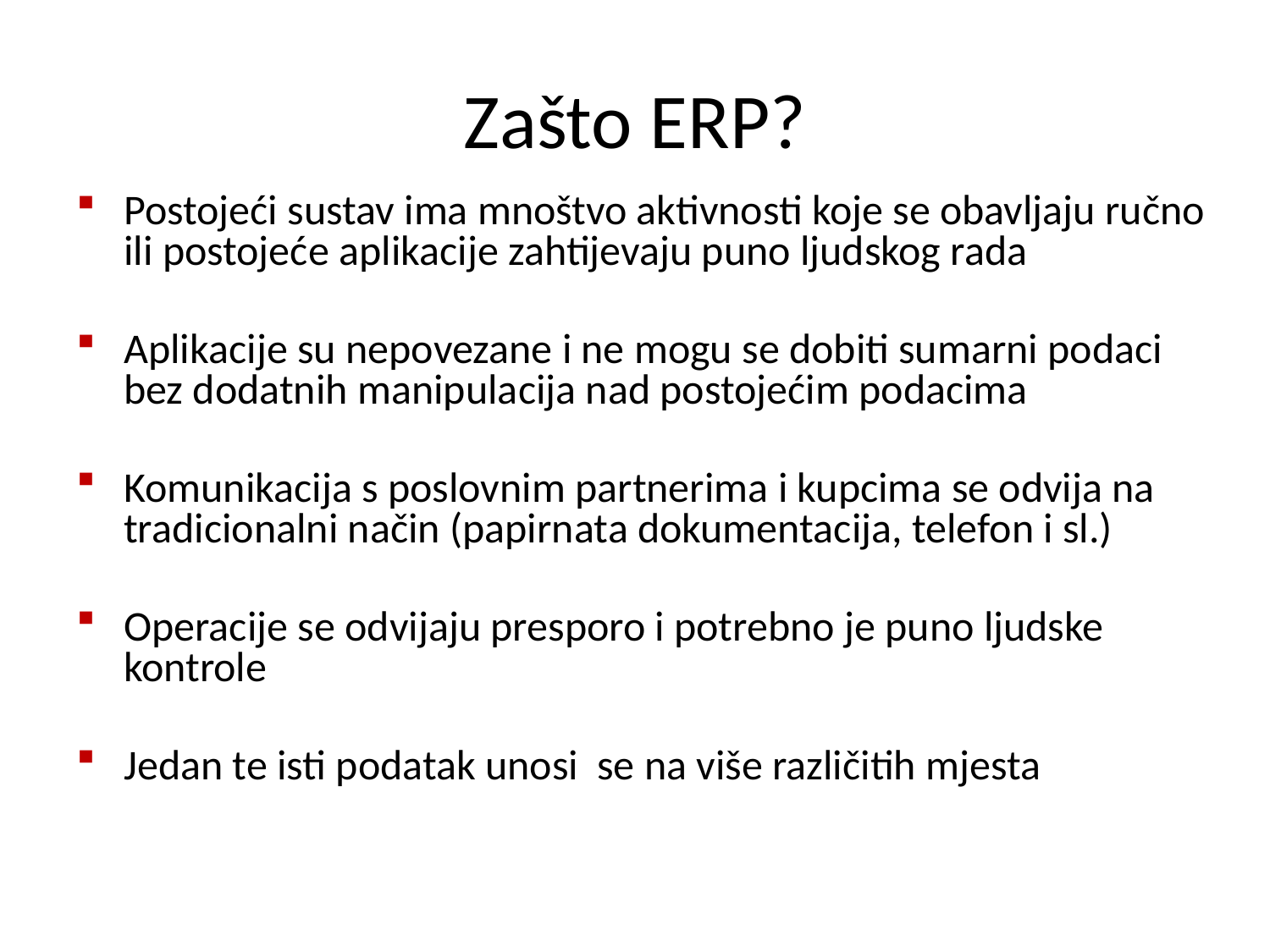

Zašto ERP?
Postojeći sustav ima mnoštvo aktivnosti koje se obavljaju ručno ili postojeće aplikacije zahtijevaju puno ljudskog rada

Aplikacije su nepovezane i ne mogu se dobiti sumarni podaci bez dodatnih manipulacija nad postojećim podacima

Komunikacija s poslovnim partnerima i kupcima se odvija na tradicionalni način (papirnata dokumentacija, telefon i sl.)

Operacije se odvijaju presporo i potrebno je puno ljudske kontrole

Jedan te isti podatak unosi  se na više različitih mjesta